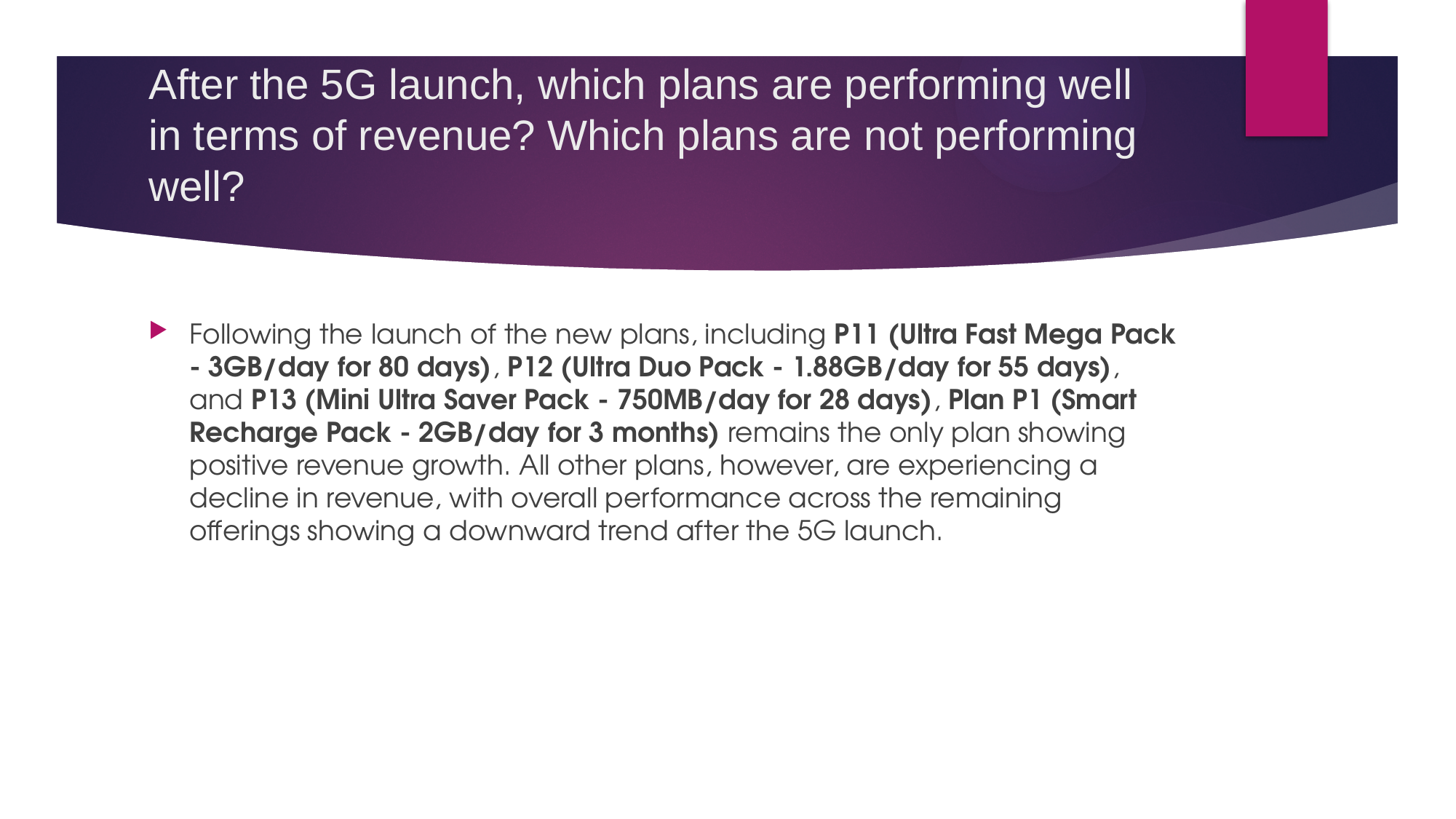

# After the 5G launch, which plans are performing well in terms of revenue? Which plans are not performing well?
Following the launch of the new plans, including P11 (Ultra Fast Mega Pack - 3GB/day for 80 days), P12 (Ultra Duo Pack - 1.88GB/day for 55 days), and P13 (Mini Ultra Saver Pack - 750MB/day for 28 days), Plan P1 (Smart Recharge Pack - 2GB/day for 3 months) remains the only plan showing positive revenue growth. All other plans, however, are experiencing a decline in revenue, with overall performance across the remaining offerings showing a downward trend after the 5G launch.